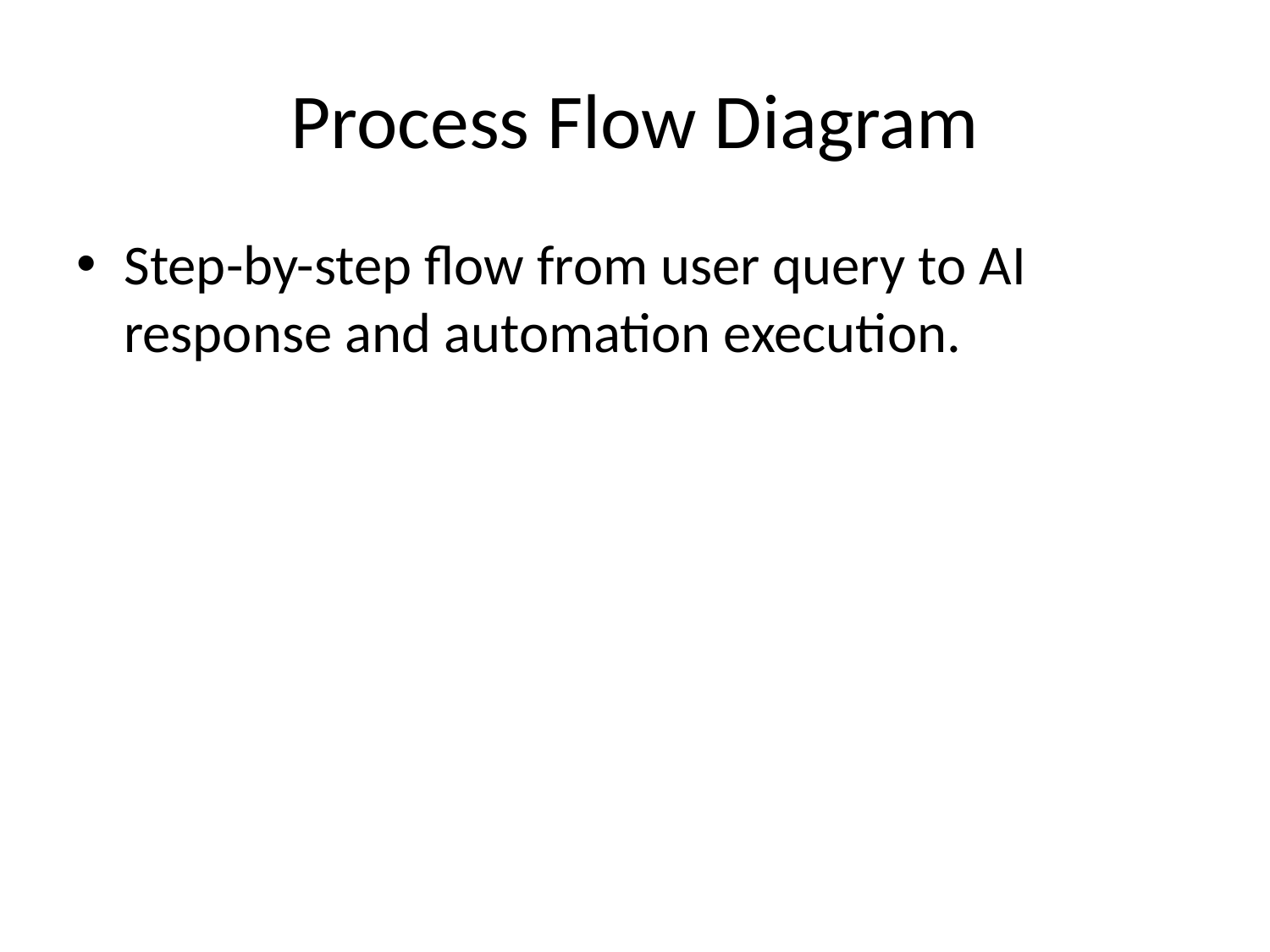

# Process Flow Diagram
Step-by-step flow from user query to AI response and automation execution.